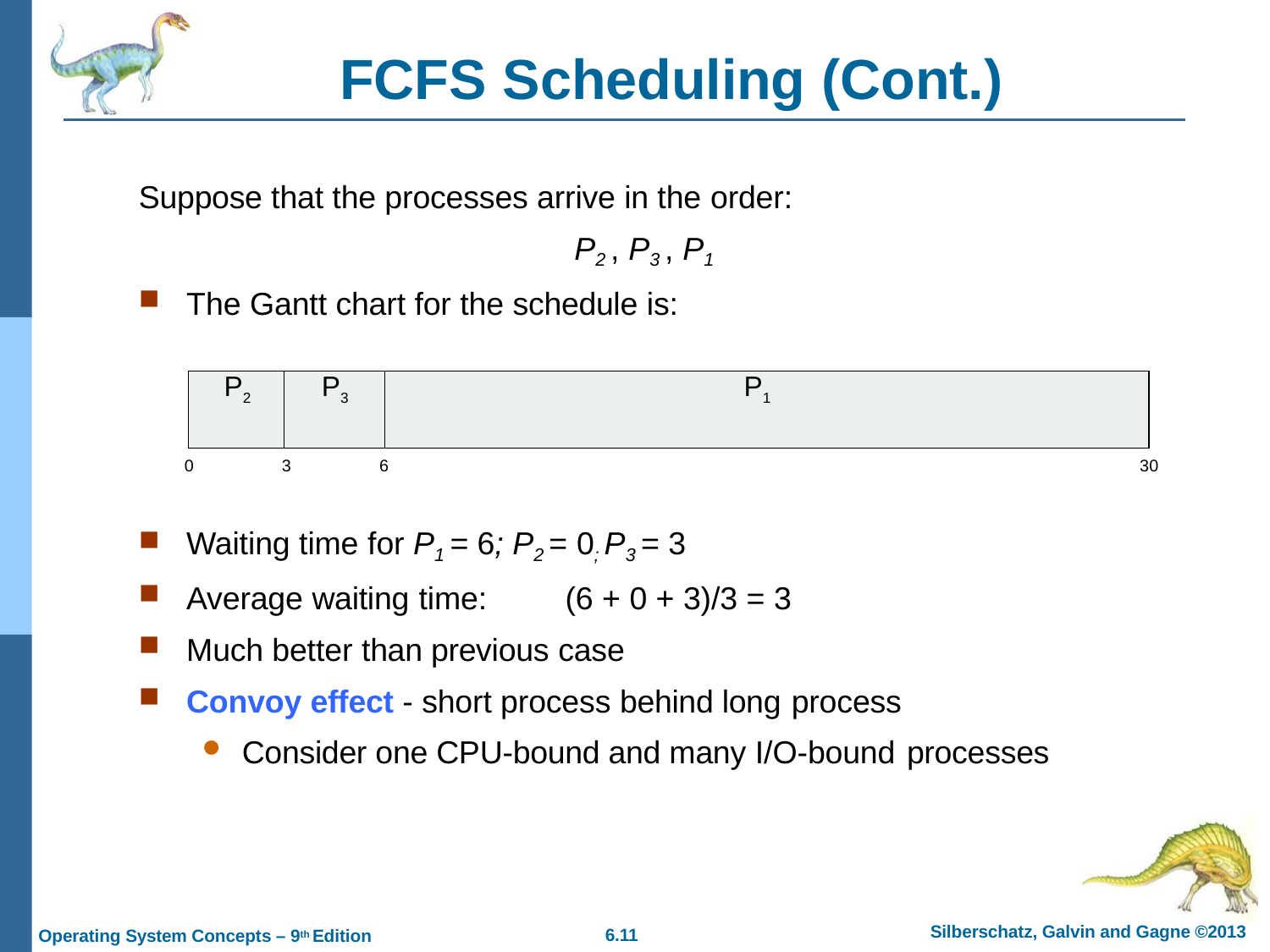

# FCFS Scheduling (Cont.)
Suppose that the processes arrive in the order:
P2 , P3 , P1
The Gantt chart for the schedule is:
| P2 | P3 | P1 |
| --- | --- | --- |

0
3
6
30
Waiting time for P1 = 6; P2 = 0; P3 = 3
Average waiting time:	(6 + 0 + 3)/3 = 3
Much better than previous case
Convoy effect - short process behind long process
Consider one CPU-bound and many I/O-bound processes
Silberschatz, Galvin and Gagne ©2013
6.11
Operating System Concepts – 9th Edition